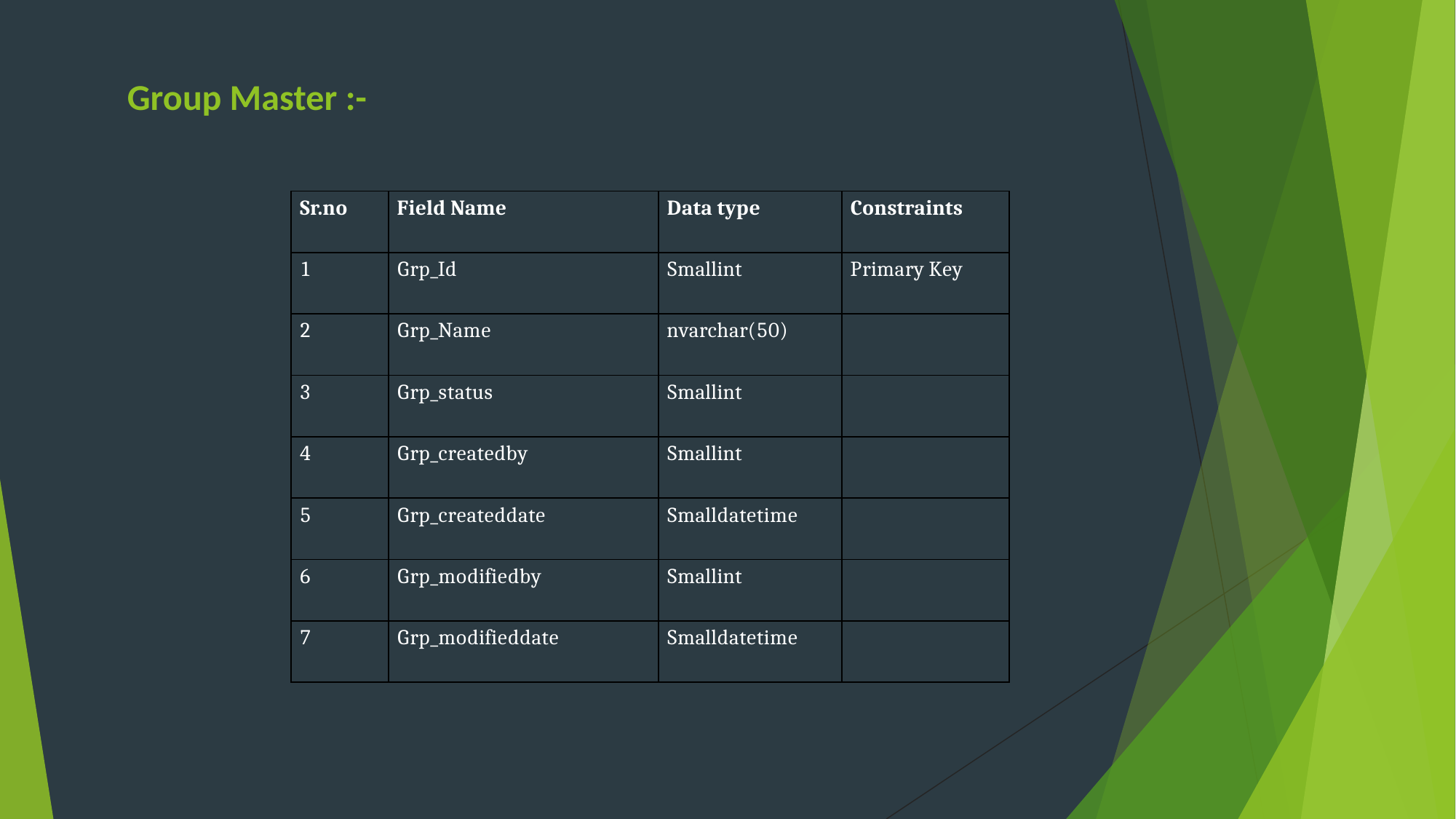

Group Master :-
| Sr.no | Field Name | Data type | Constraints |
| --- | --- | --- | --- |
| 1 | Grp\_Id | Smallint | Primary Key |
| 2 | Grp\_Name | nvarchar(50) |  |
| 3 | Grp\_status | Smallint |  |
| 4 | Grp\_createdby | Smallint |  |
| 5 | Grp\_createddate | Smalldatetime |  |
| 6 | Grp\_modifiedby | Smallint |  |
| 7 | Grp\_modifieddate | Smalldatetime |  |